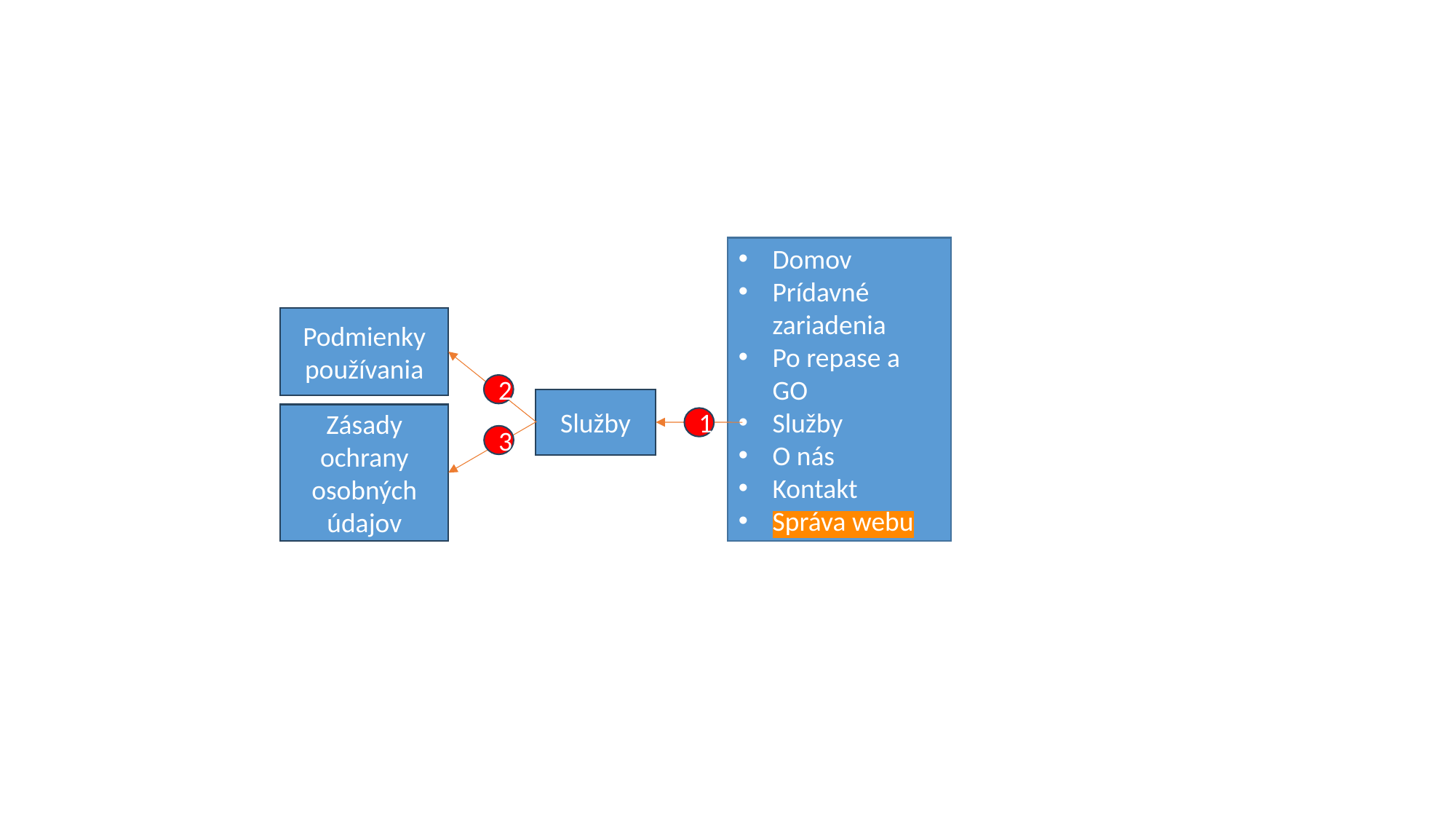

Domov
Prídavné zariadenia
Po repase a GO
Služby
O nás
Kontakt
Správa webu
Podmienky používania
2
Služby
Zásady ochrany osobných údajov
1
3